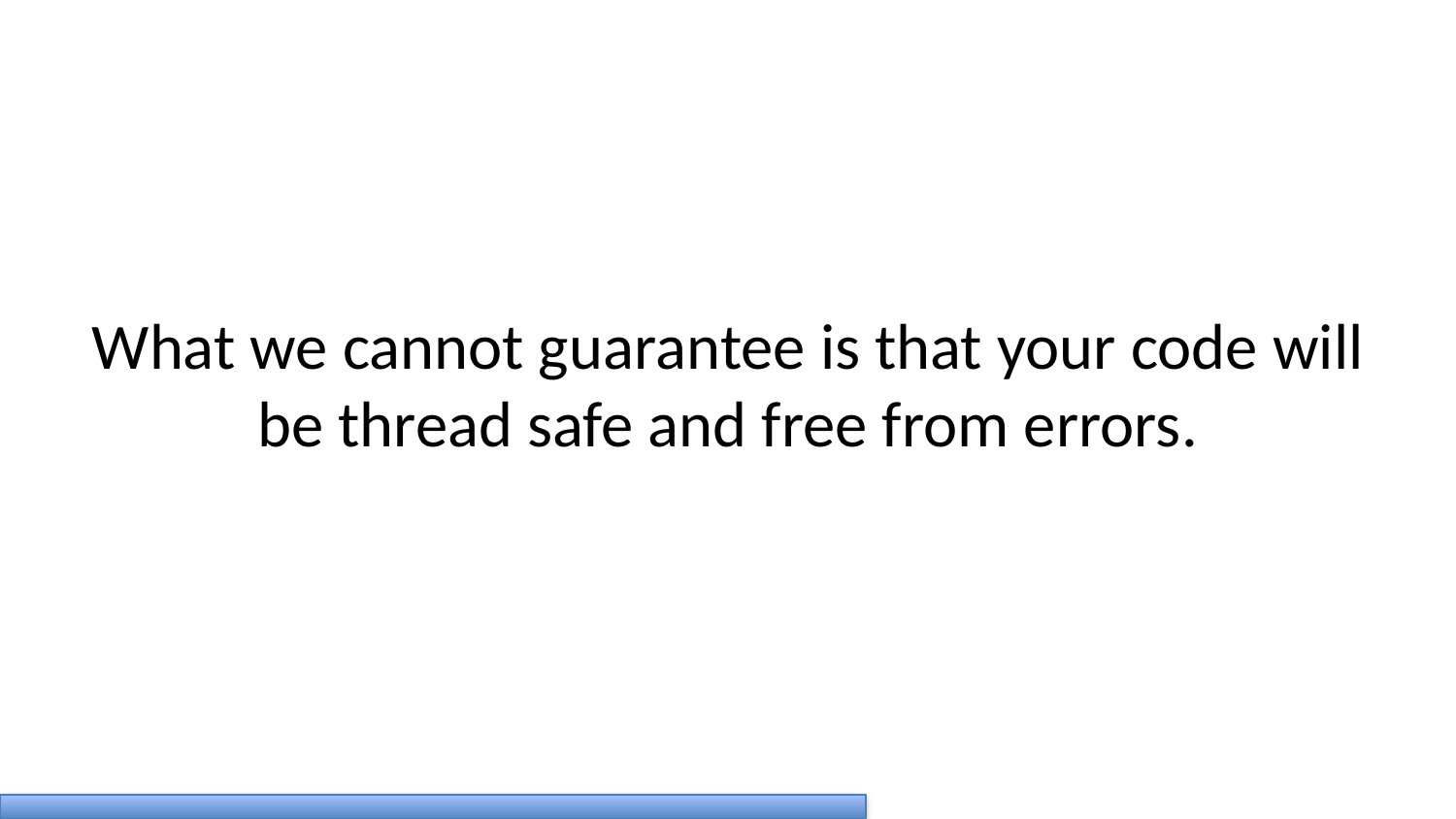

What we cannot guarantee is that your code will be thread safe and free from errors.